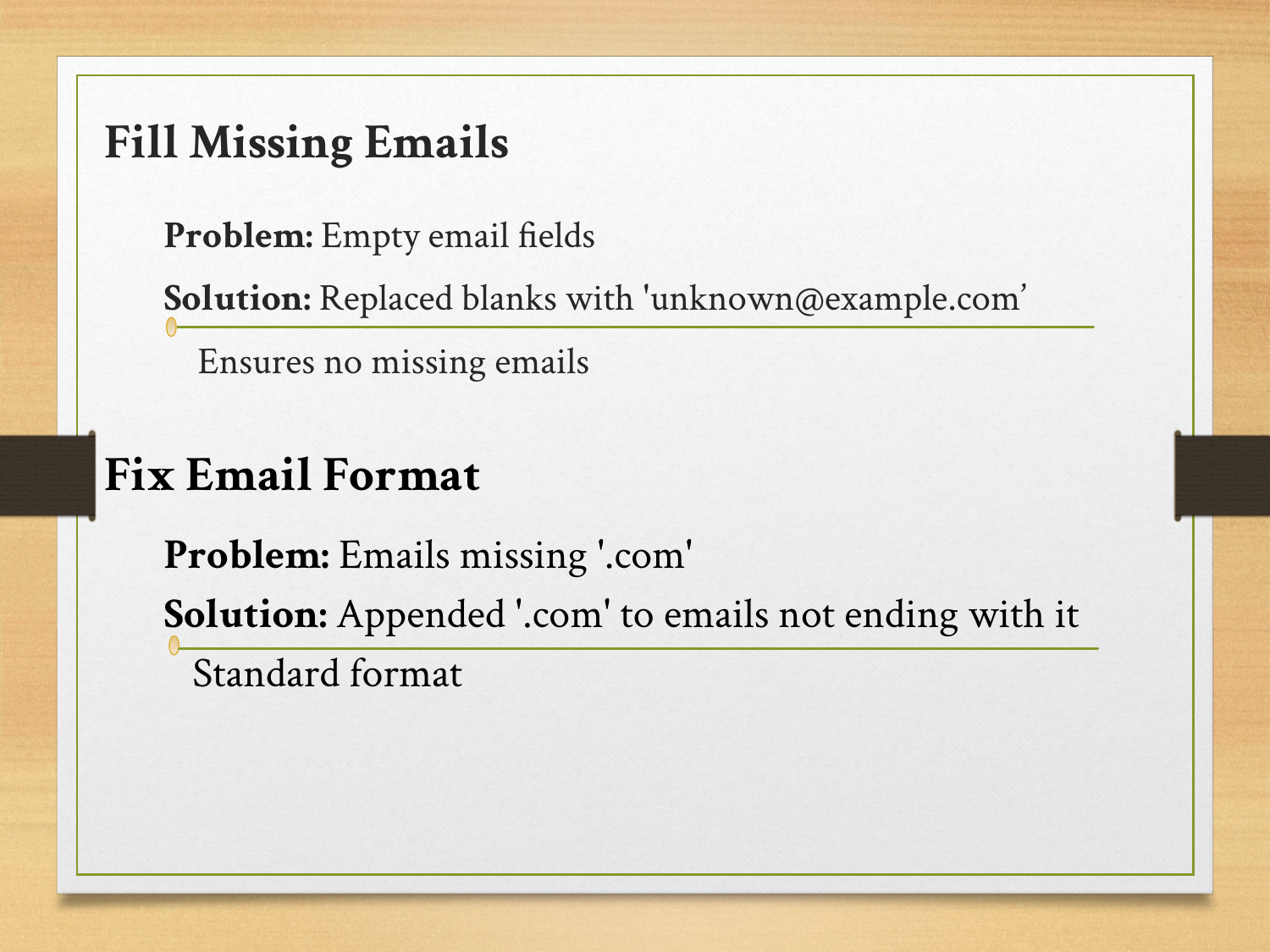

# Fill Missing Emails
Problem: Empty email fields
Solution: Replaced blanks with 'unknown@example.com’
    Ensures no missing emails

Fix Email Format
Problem: Emails missing '.com'
Solution: Appended '.com' to emails not ending with it
   Standard format